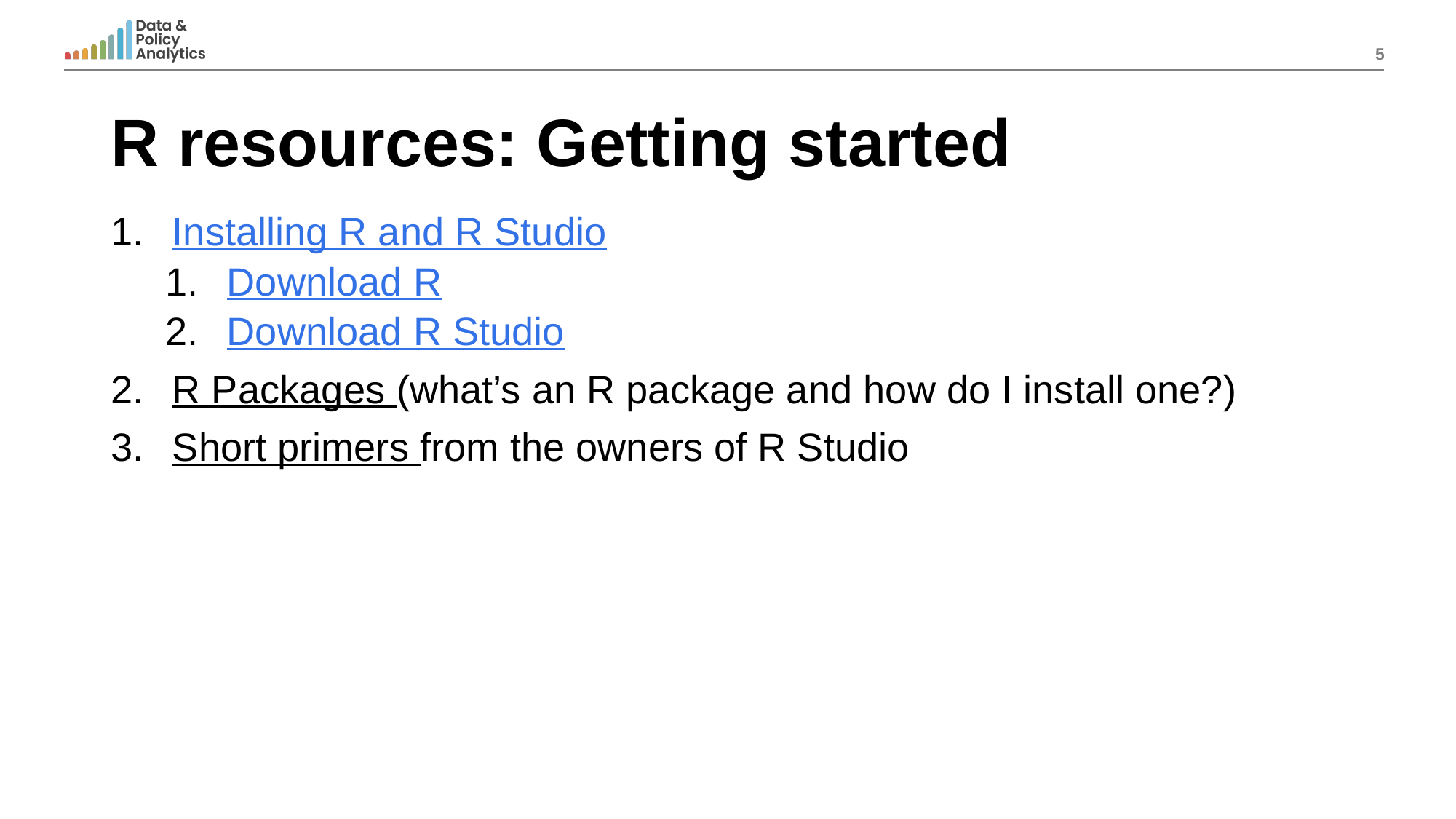

5
# R resources: Getting started
Installing R and R Studio
Download R
Download R Studio
R Packages (what’s an R package and how do I install one?)
Short primers from the owners of R Studio